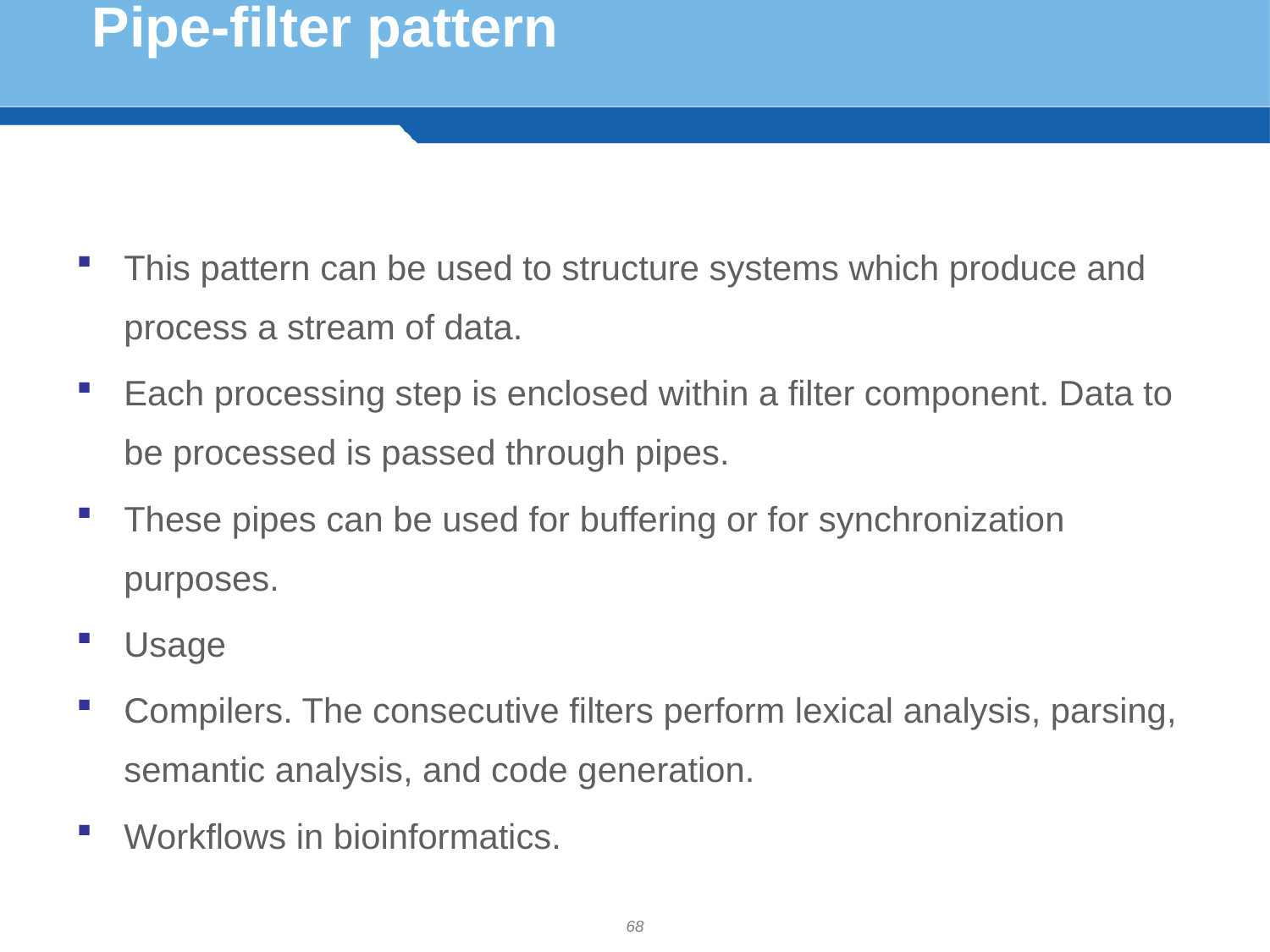

# Pipe-filter pattern
This pattern can be used to structure systems which produce and process a stream of data.
Each processing step is enclosed within a filter component. Data to be processed is passed through pipes.
These pipes can be used for buffering or for synchronization purposes.
Usage
Compilers. The consecutive filters perform lexical analysis, parsing, semantic analysis, and code generation.
Workflows in bioinformatics.
68